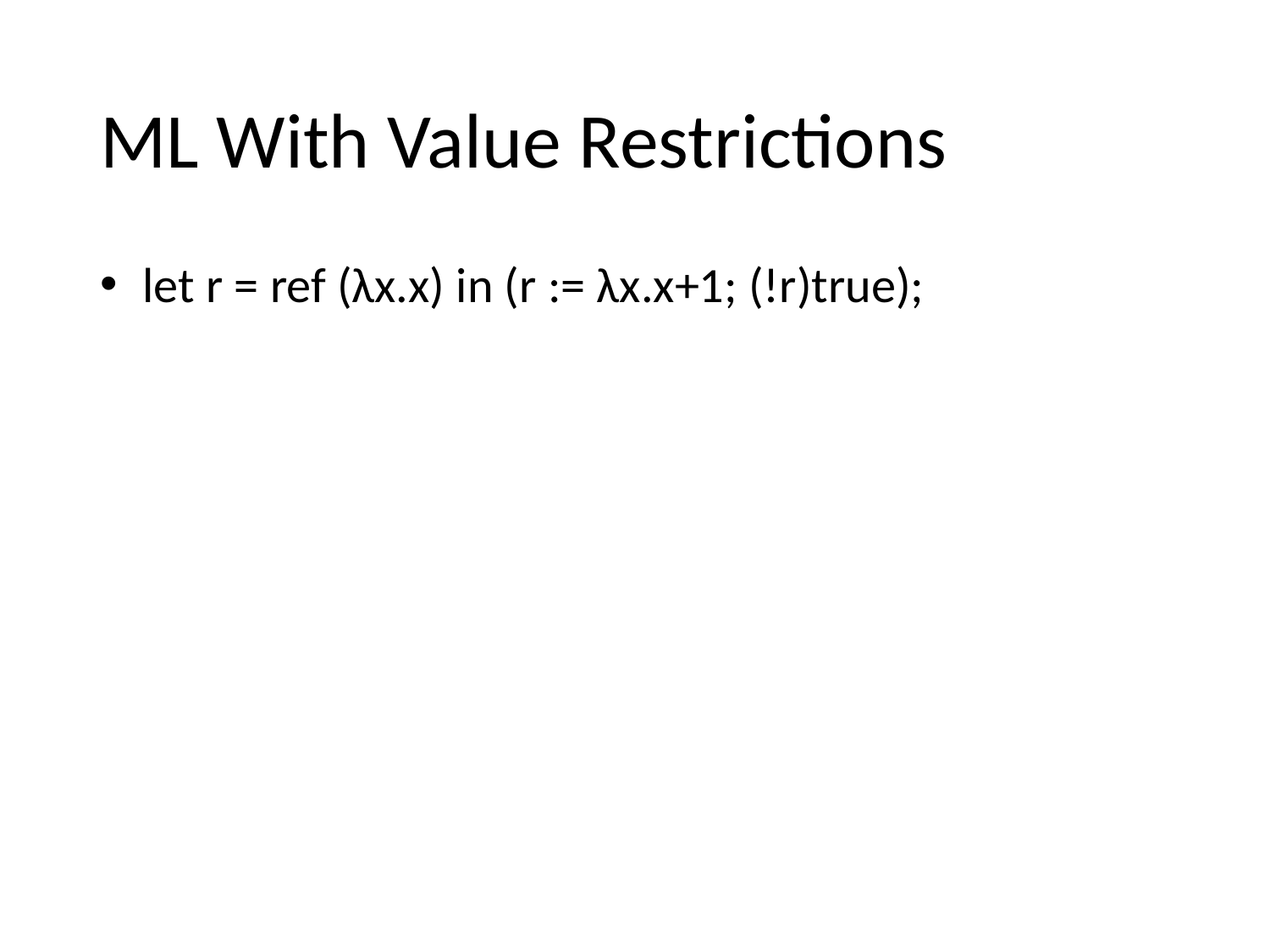

# ML With Value Restrictions
 let r = ref (λx.x) in (r := λx.x+1; (!r)true);